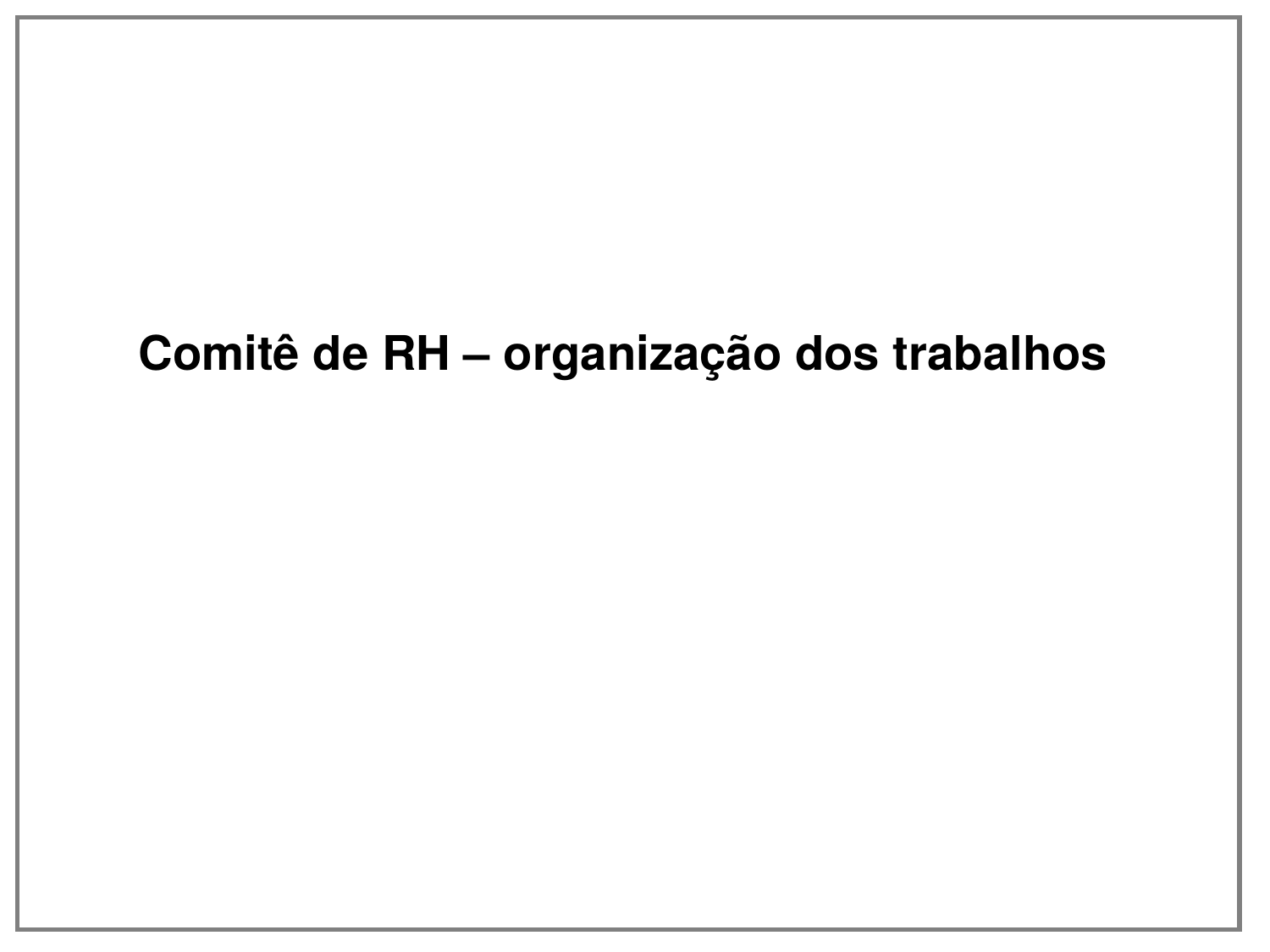

Comitê de RH – organização dos trabalhos